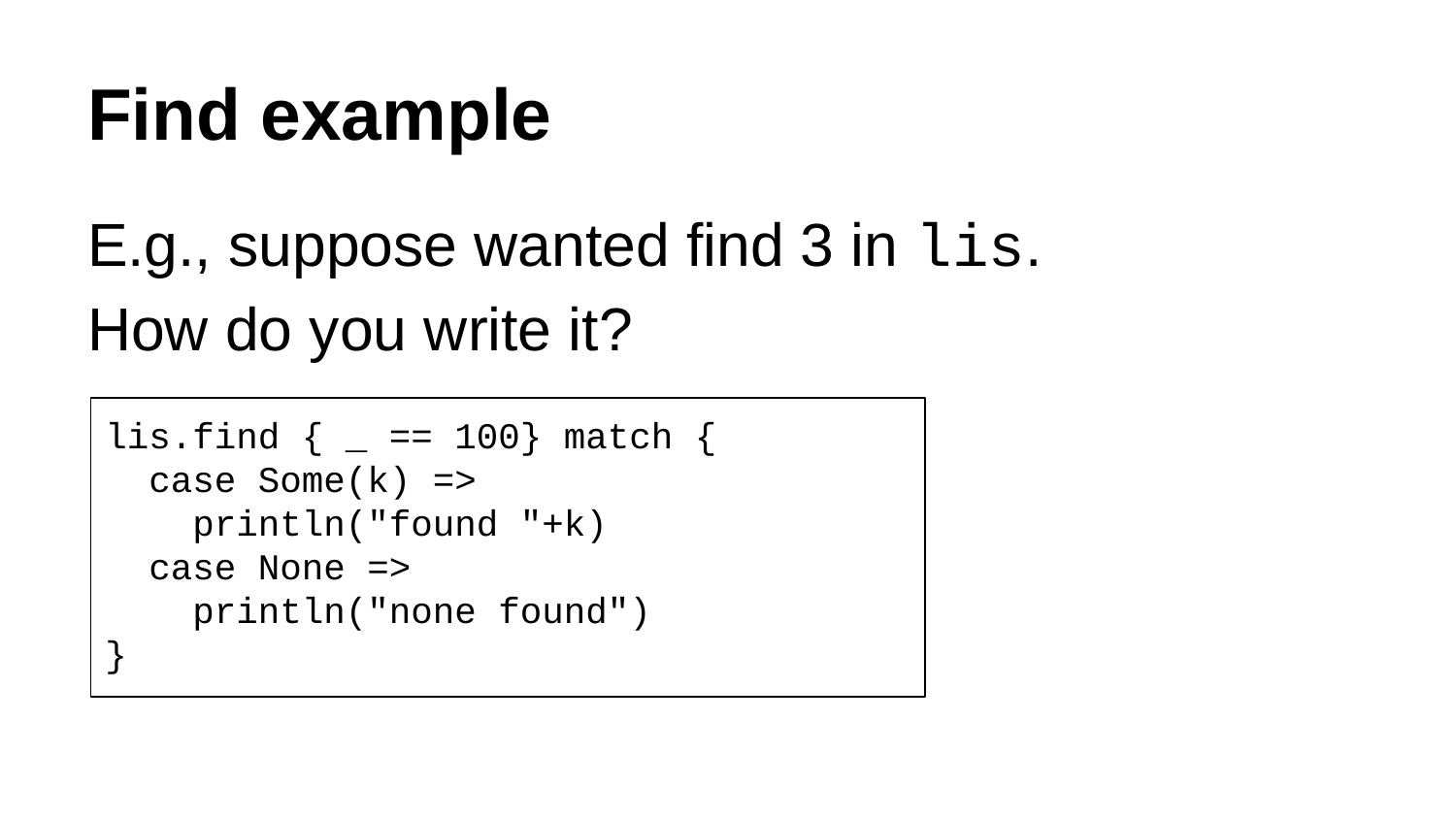

# Find example
E.g., suppose wanted find 3 in lis.
How do you write it?
lis.find { _ == 100} match {
  case Some(k) =>
    println("found "+k)
  case None =>
    println("none found")
}